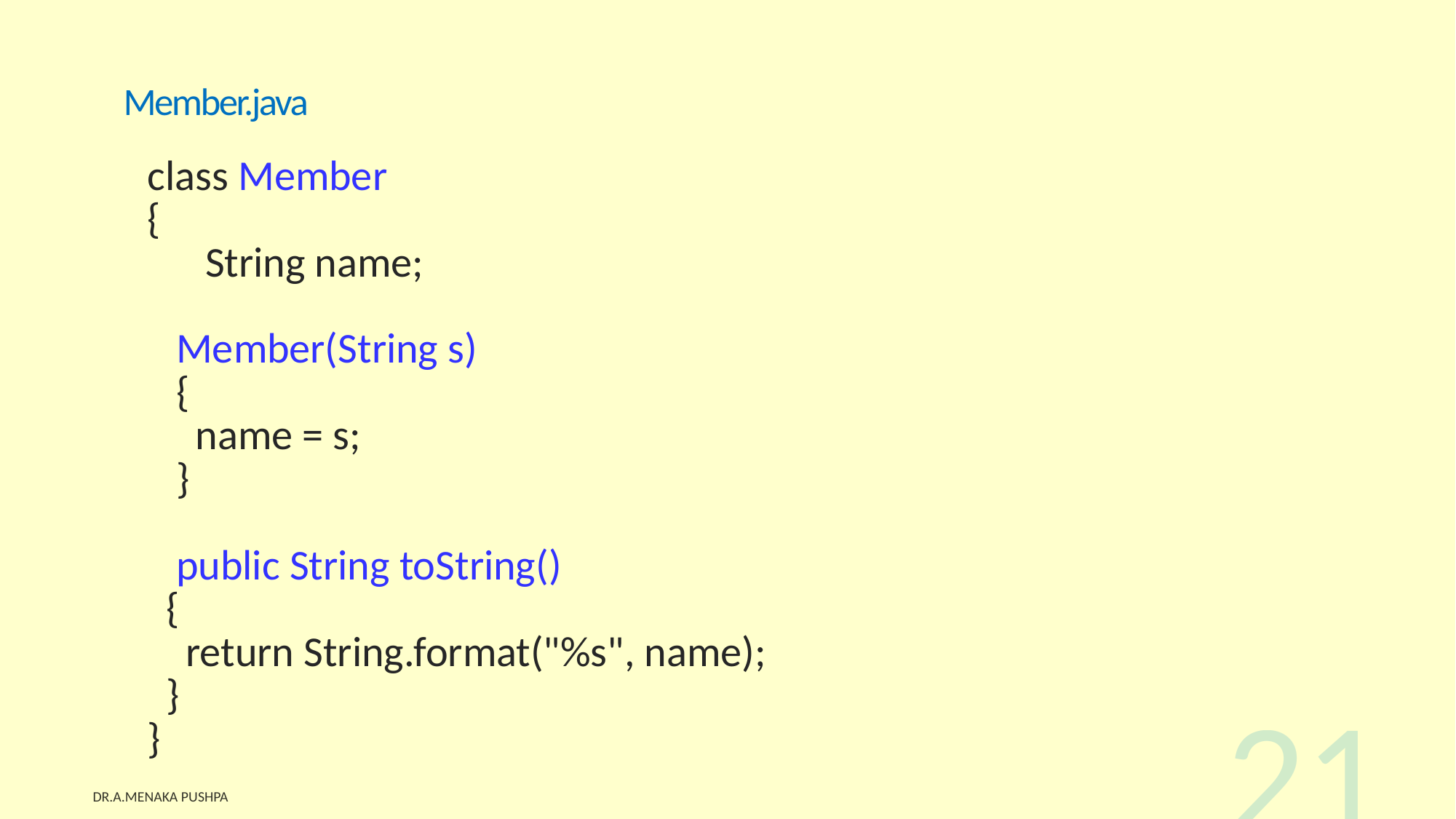

# Member.java
class Member
{
      String name;

   Member(String s)
   {
     name = s;
   }

   public String toString()
  {
    return String.format("%s", name);
  }
}
21
Dr.A.Menaka Pushpa